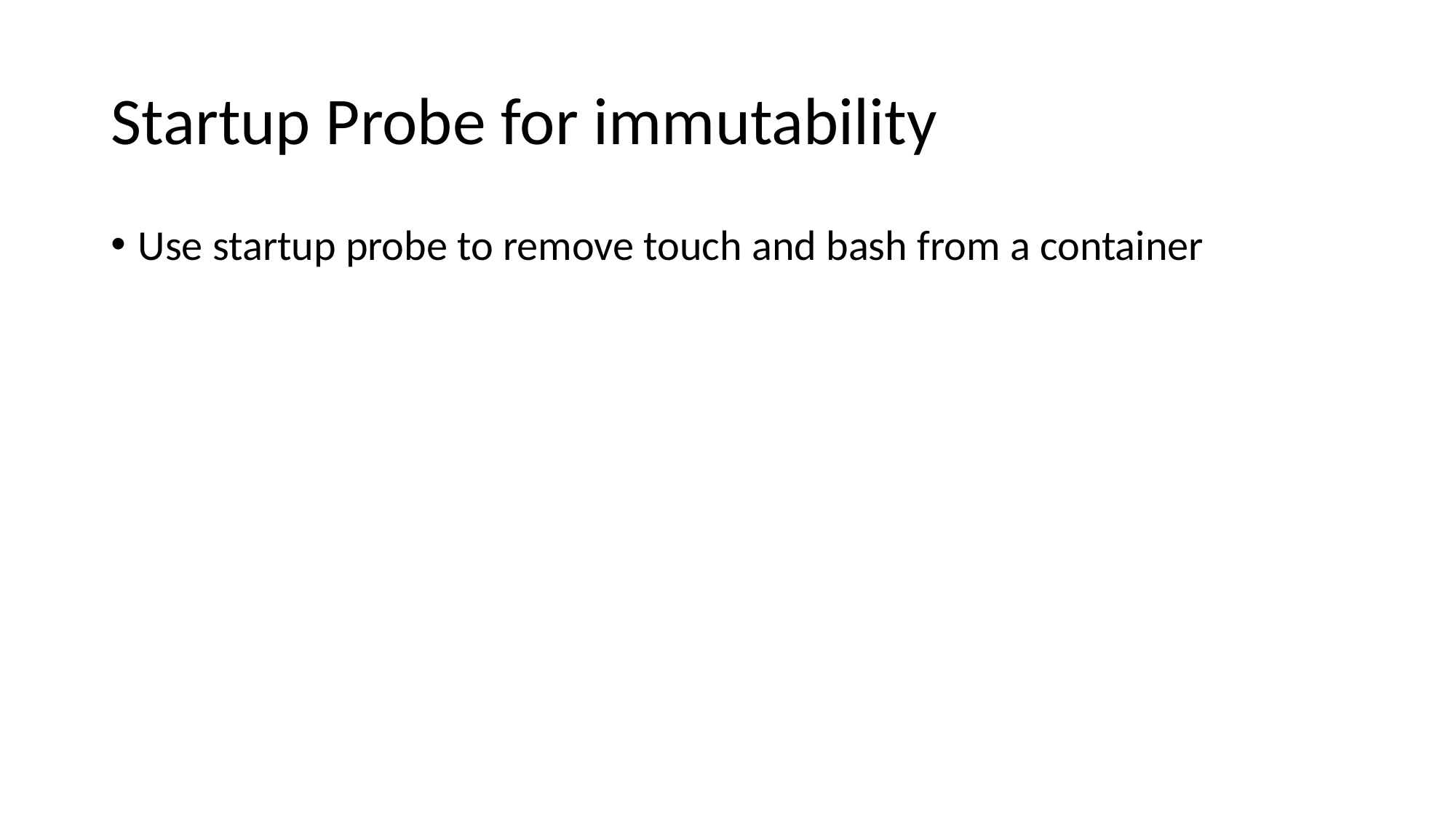

# Startup Probe for immutability
Use startup probe to remove touch and bash from a container